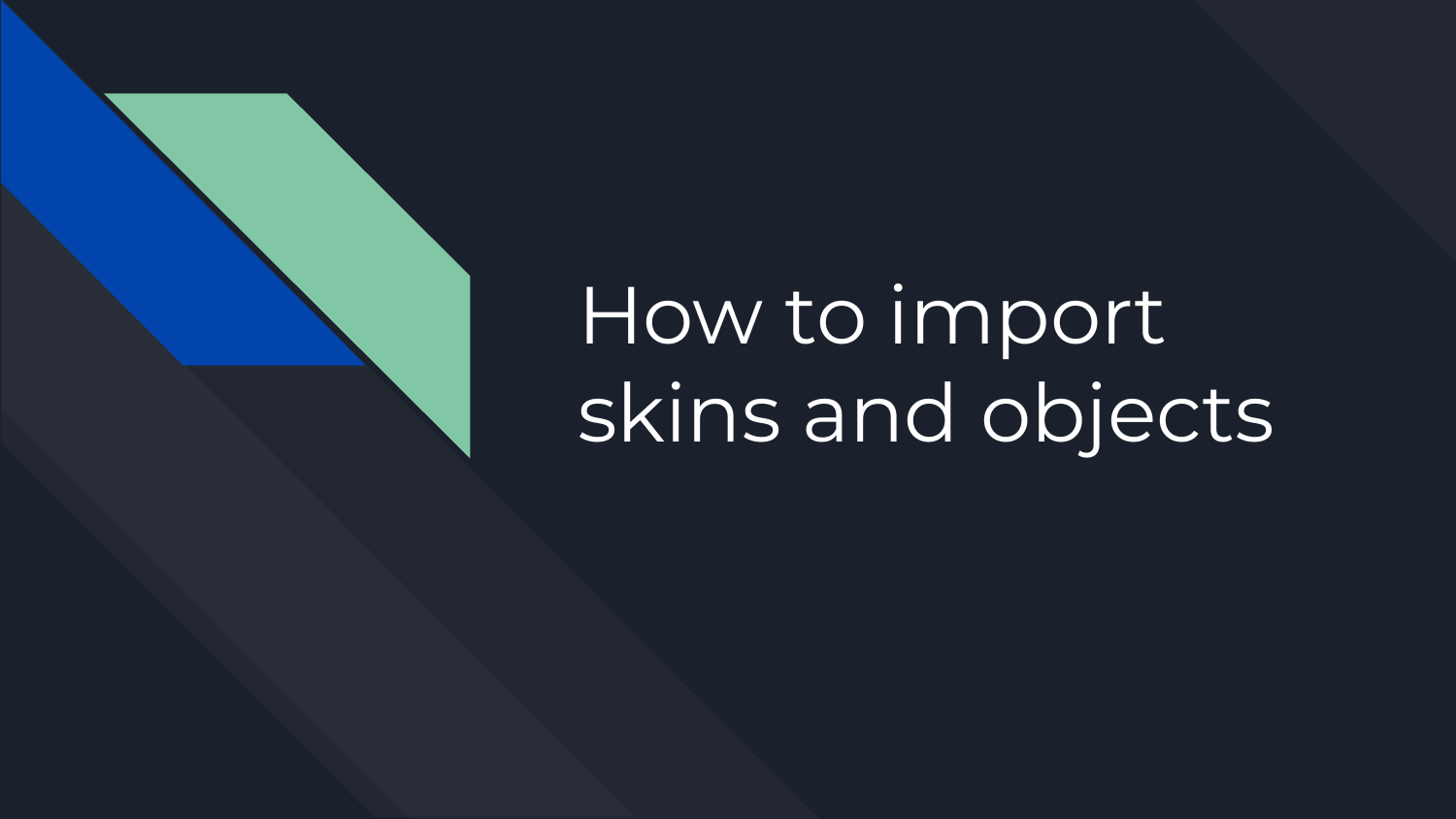

# How to import skins and objects